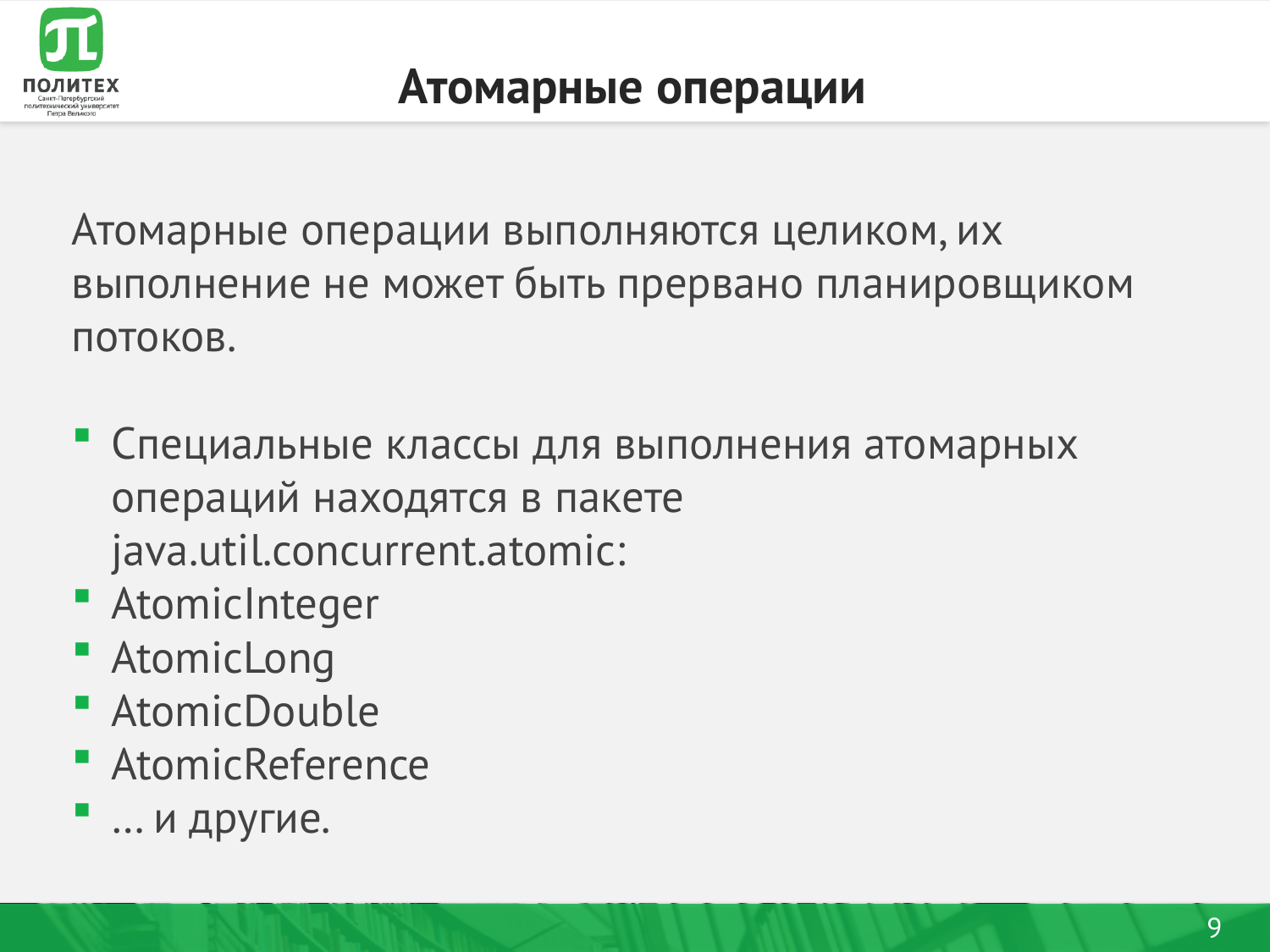

# Атомарные операции
Атомарные операции выполняются целиком, их выполнение не может быть прервано планировщиком потоков.

Специальные классы для выполнения атомарных операций находятся в пакете java.util.concurrent.atomic:
AtomicInteger
AtomicLong
AtomicDouble
AtomicReference
… и другие.